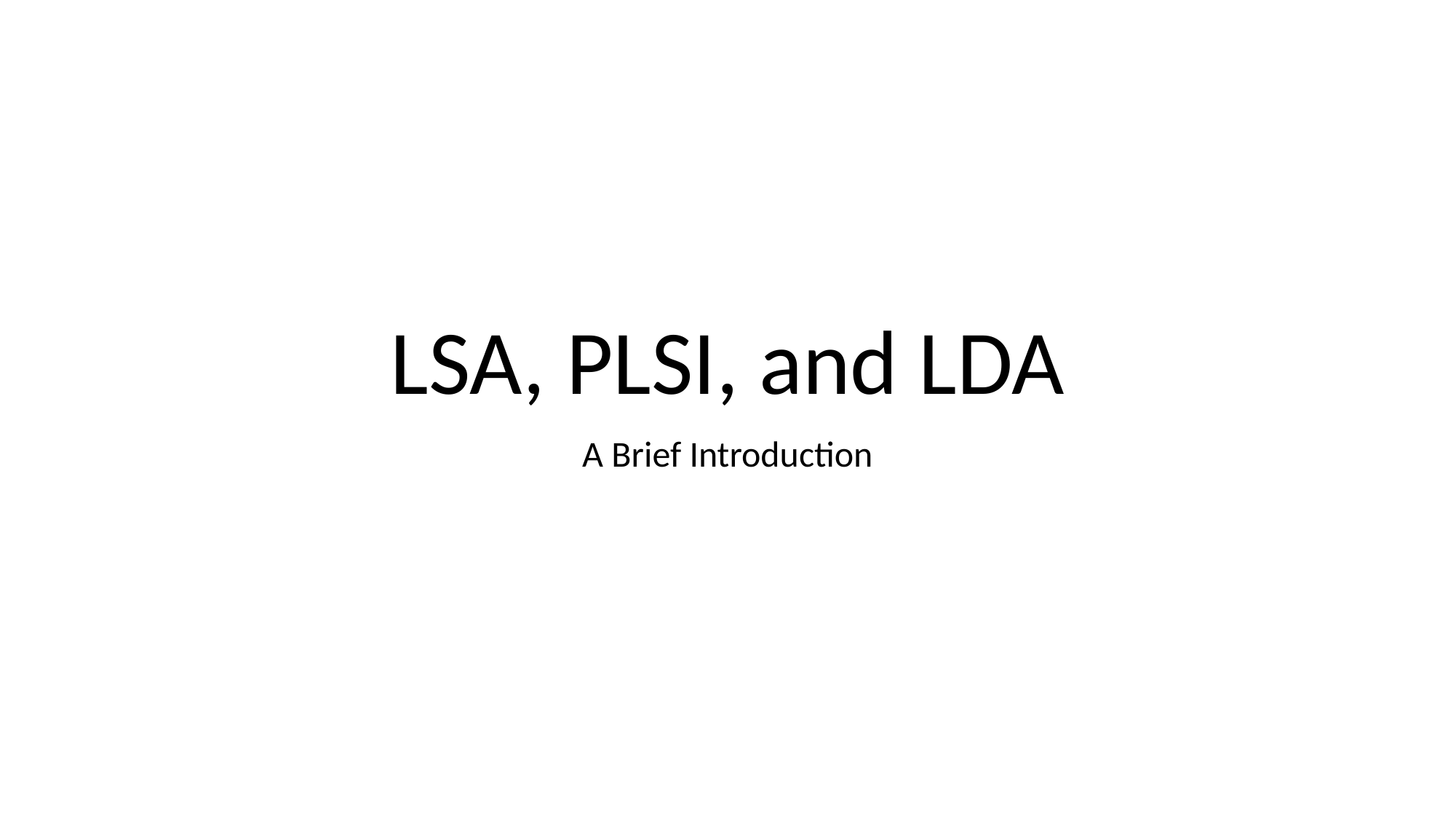

# LSA, PLSI, and LDA
A Brief Introduction